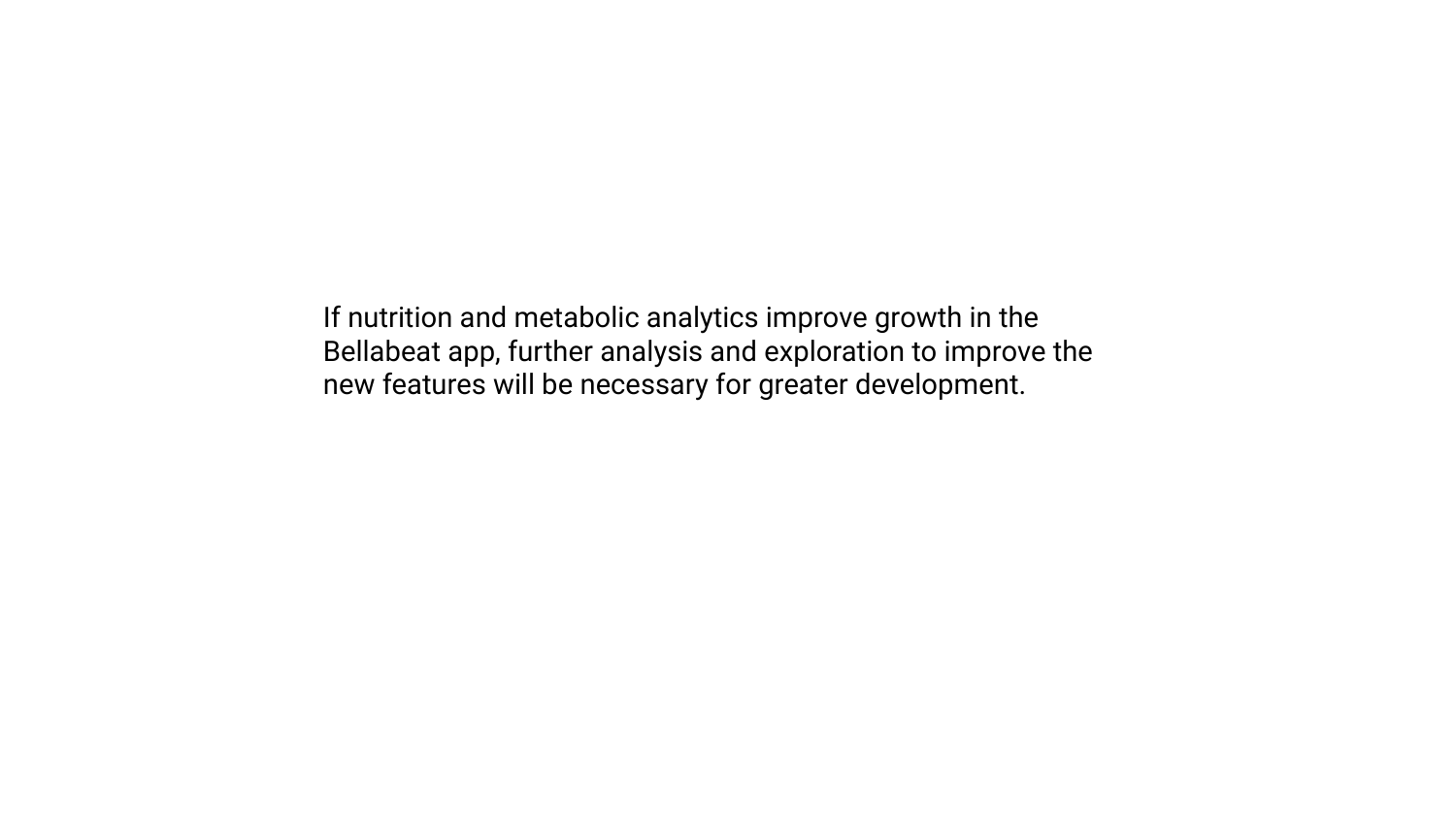

If nutrition and metabolic analytics improve growth in the Bellabeat app, further analysis and exploration to improve the new features will be necessary for greater development.